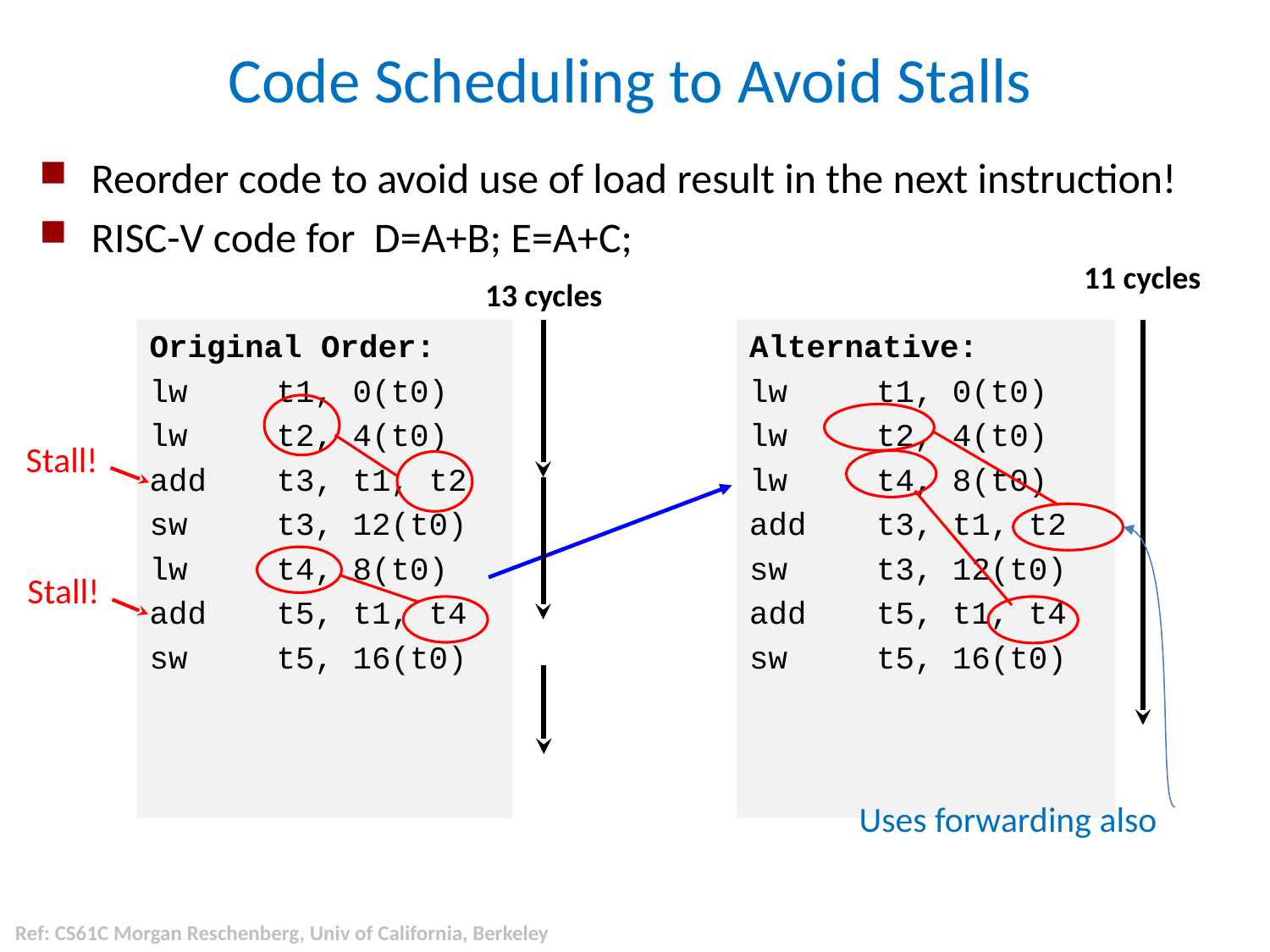

# Code Scheduling to Avoid Stalls
Reorder code to avoid use of load result in the next instruction!
RISC-V code for  D=A+B; E=A+C;
11 cycles
13 cycles
Original Order:
lw	t1, 0(t0)
lw	t2, 4(t0)
add	t3, t1, t2
sw	t3, 12(t0)
lw	t4, 8(t0)
add	t5, t1, t4
sw	t5, 16(t0)
Alternative:
lw	t1, 0(t0)
lw	t2, 4(t0)
lw	t4, 8(t0)
add	t3, t1, t2
sw	t3, 12(t0)
add	t5, t1, t4
sw	t5, 16(t0)

Stall!

Stall!
Uses forwarding also
Ref: CS61C Morgan Reschenberg, Univ of California, Berkeley